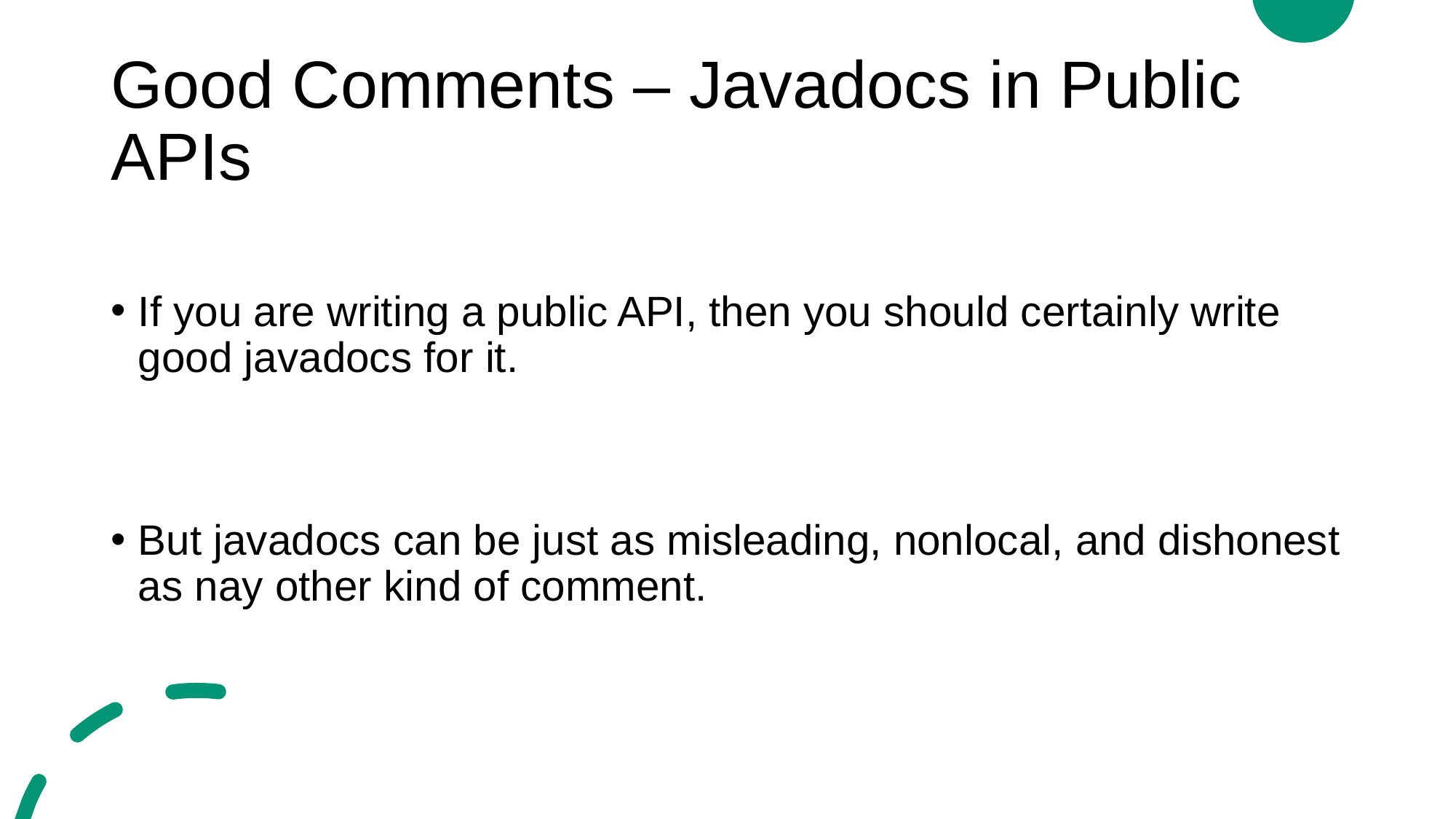

# Good Comments – Javadocs in Public APIs

If you are writing a public API, then you should certainly write good javadocs for it.

But javadocs can be just as misleading, nonlocal, and dishonest as nay other kind of comment.